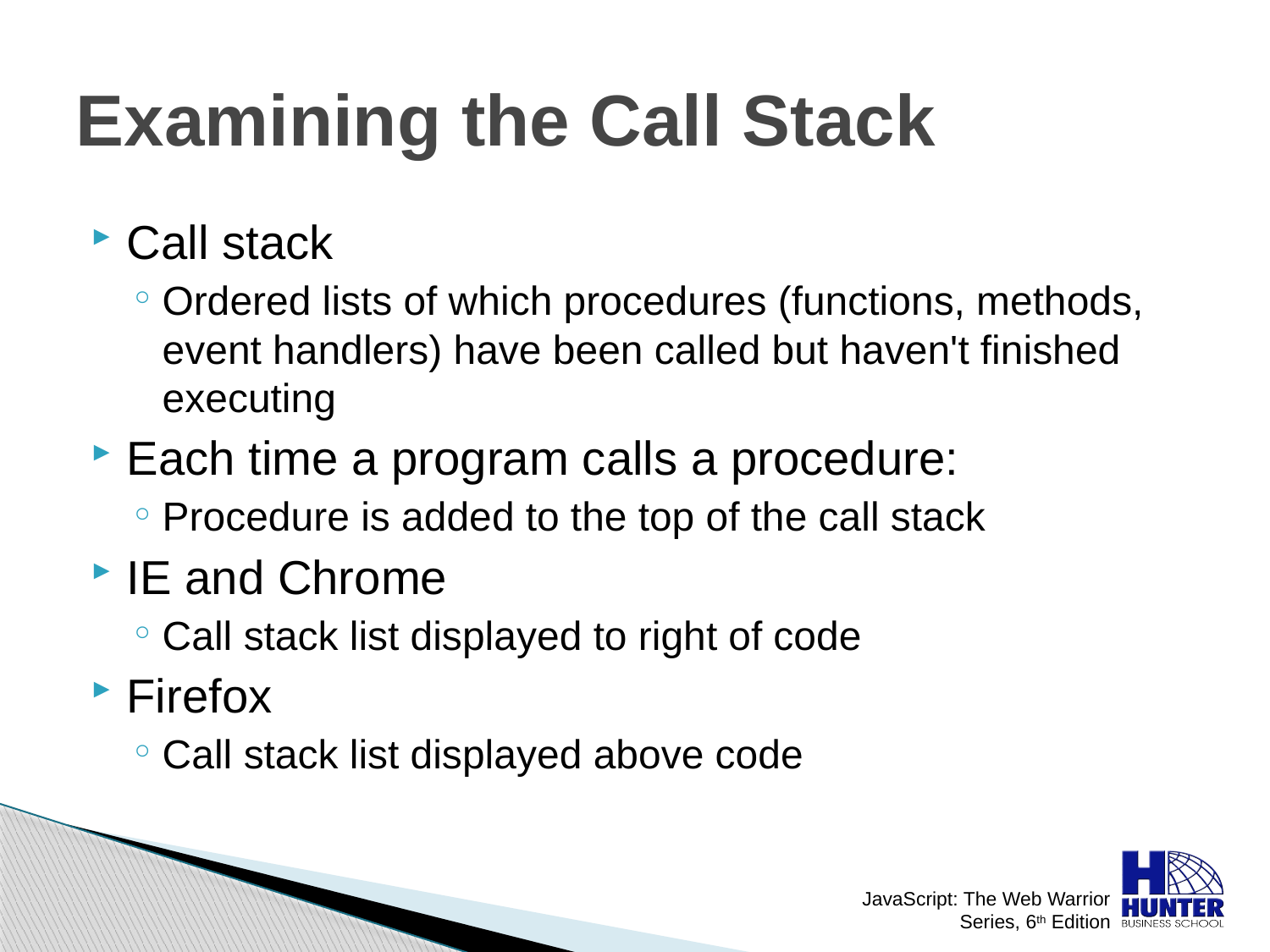

# Examining the Call Stack
Call stack
Ordered lists of which procedures (functions, methods, event handlers) have been called but haven't finished executing
Each time a program calls a procedure:
Procedure is added to the top of the call stack
IE and Chrome
Call stack list displayed to right of code
Firefox
Call stack list displayed above code